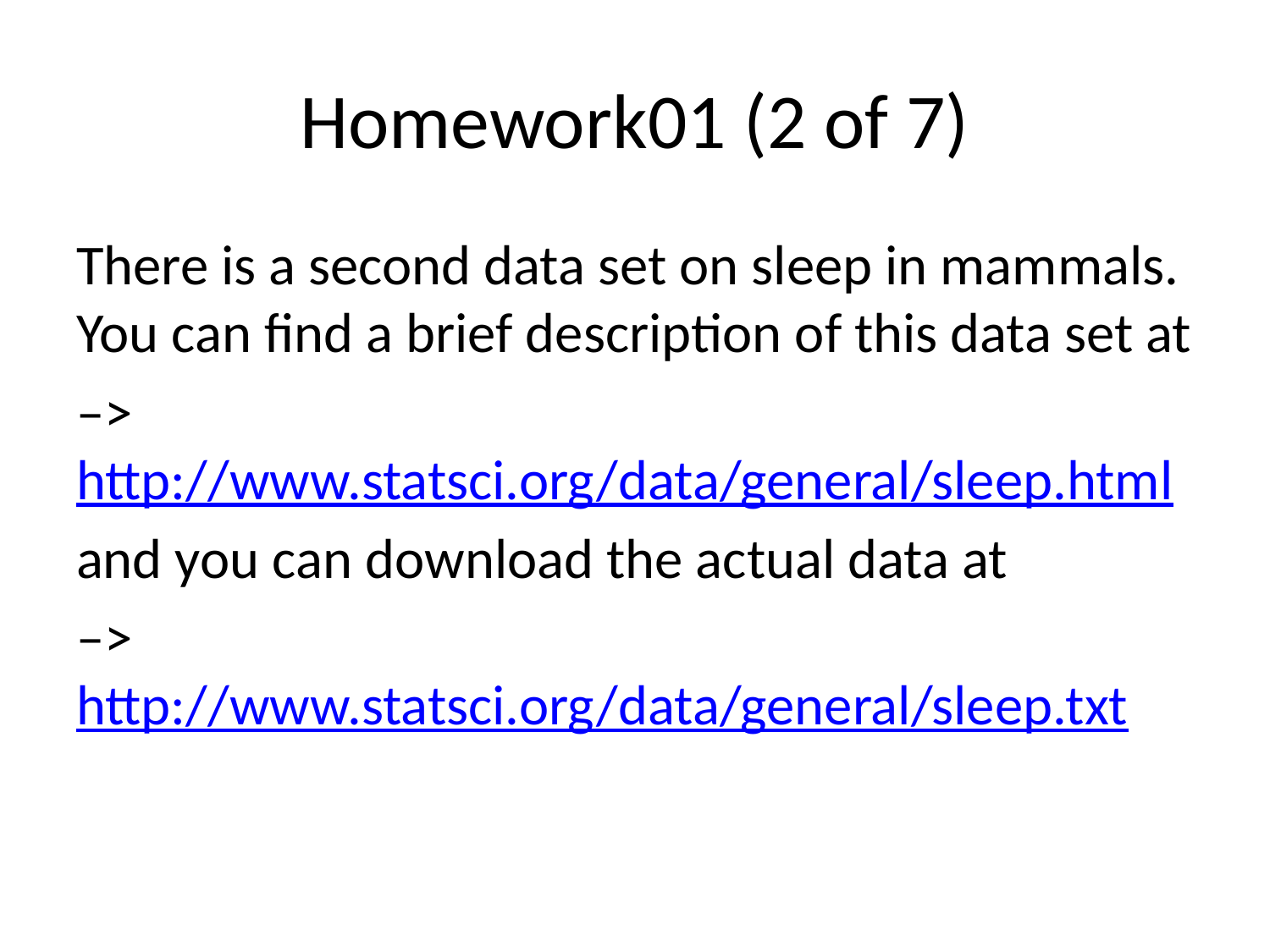

# Homework01 (2 of 7)
There is a second data set on sleep in mammals. You can find a brief description of this data set at
–> http://www.statsci.org/data/general/sleep.html
and you can download the actual data at
–> http://www.statsci.org/data/general/sleep.txt